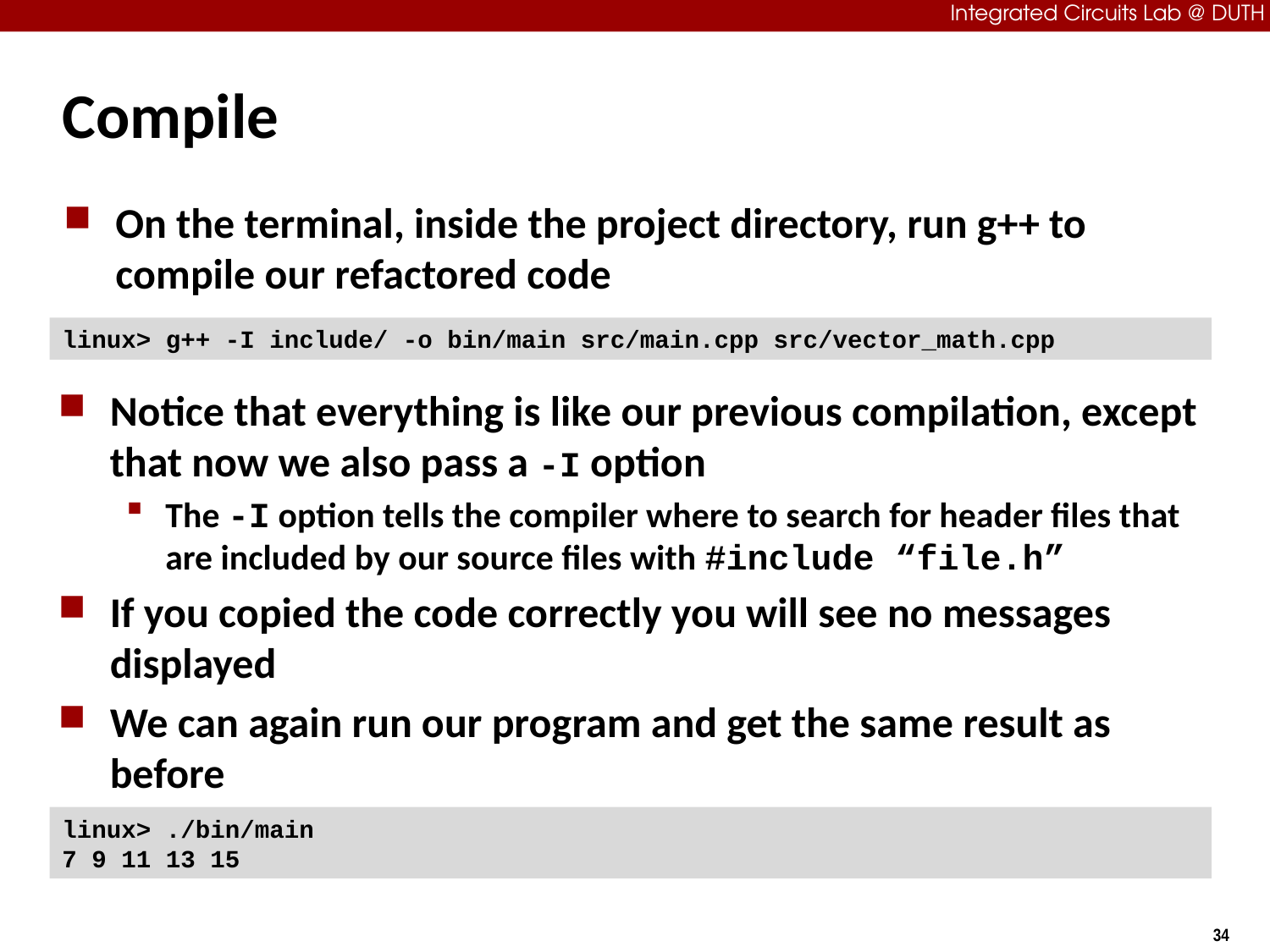

# Compile
On the terminal, inside the project directory, run g++ to compile our refactored code
linux> g++ -I include/ -o bin/main src/main.cpp src/vector_math.cpp
Notice that everything is like our previous compilation, except that now we also pass a -I option
The -I option tells the compiler where to search for header files that are included by our source files with #include “file.h”
If you copied the code correctly you will see no messages displayed
We can again run our program and get the same result as before
linux> ./bin/main
7 9 11 13 15